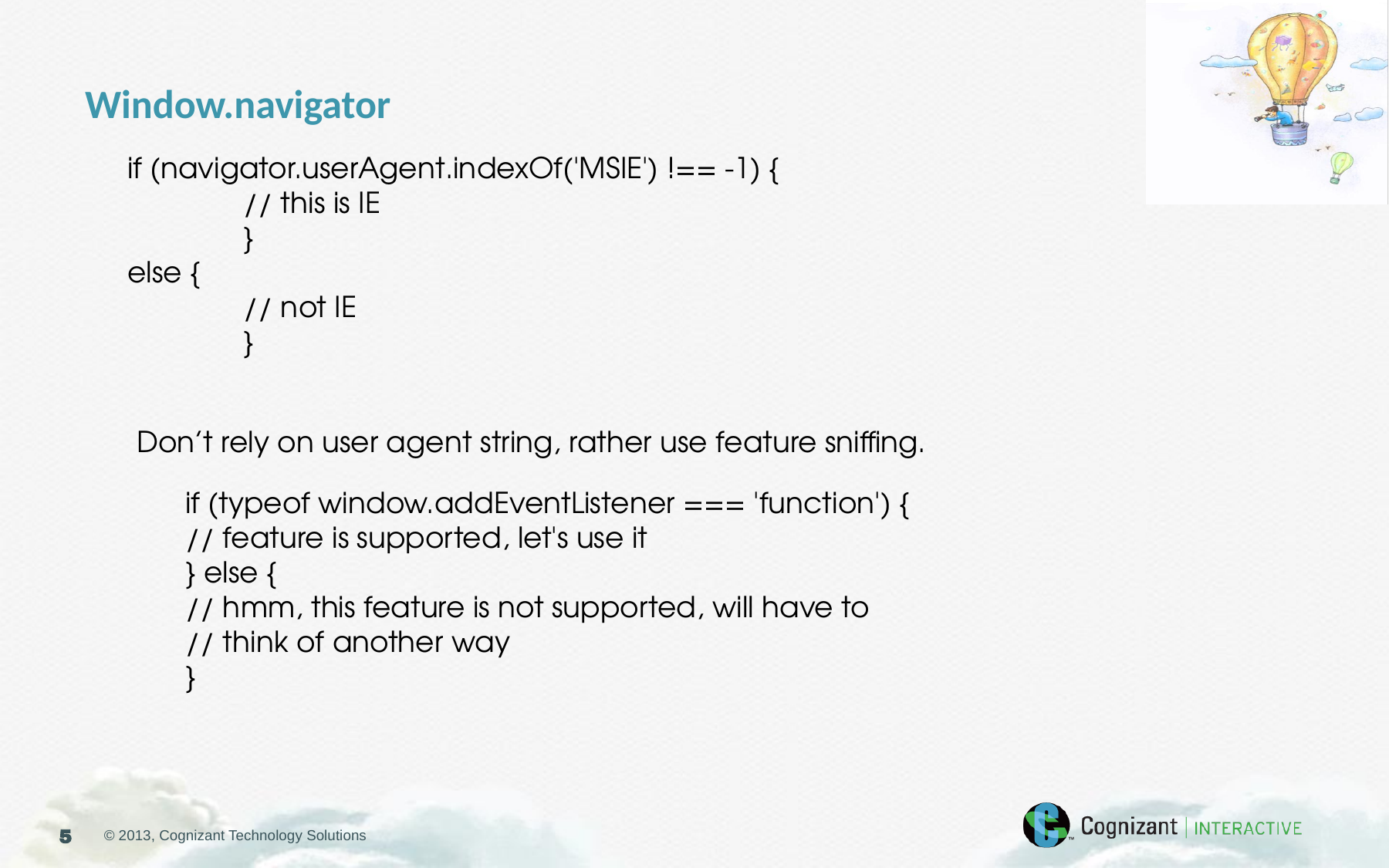

Window.navigator
if (navigator.userAgent.indexOf('MSIE') !== -1) {
	// this is IE
	}
else {
	// not IE
	}

Don’t rely on user agent string, rather use feature sniffing.
if (typeof window.addEventListener === 'function') {
// feature is supported, let's use it
} else {
// hmm, this feature is not supported, will have to
// think of another way
}